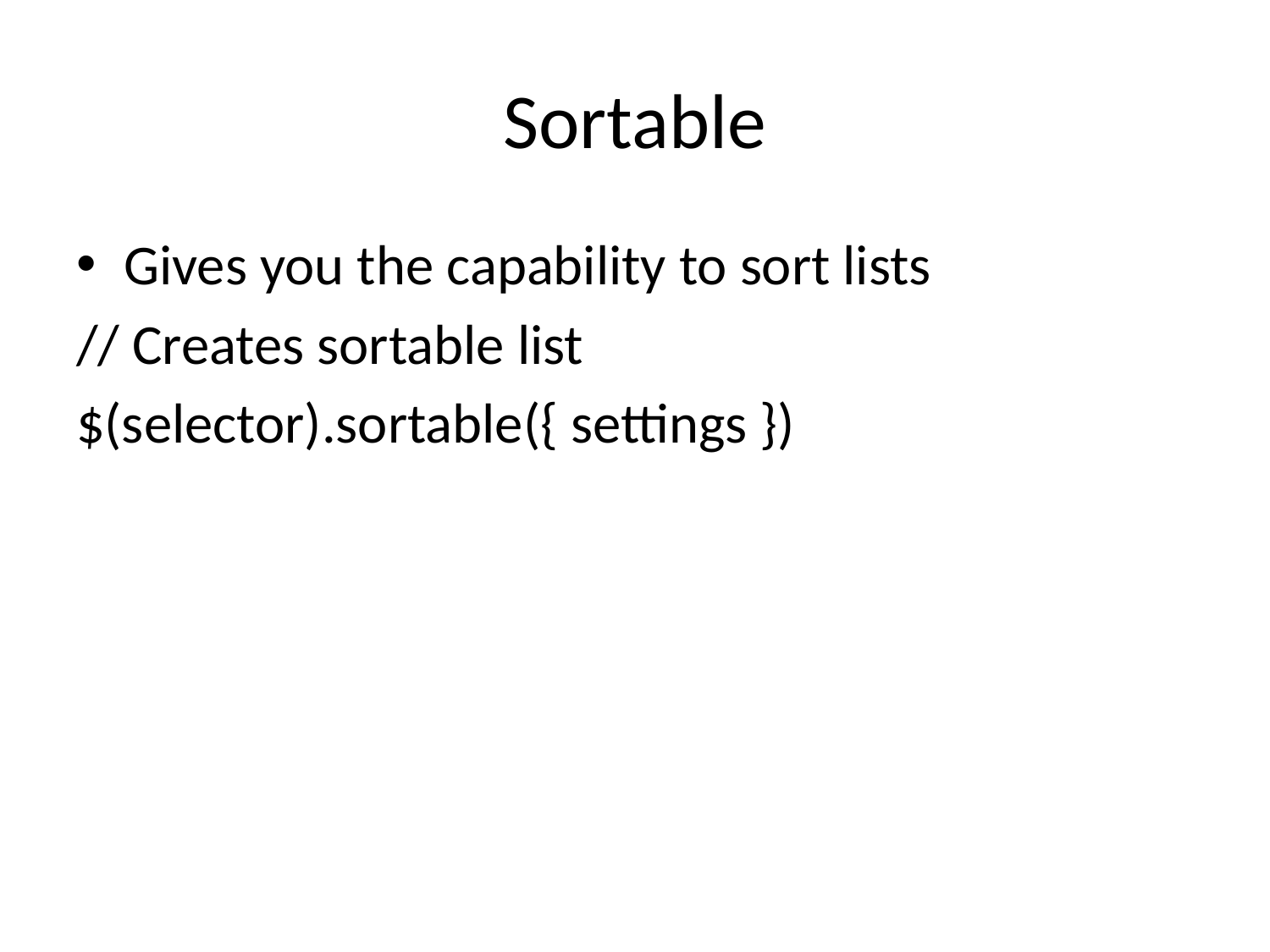

# Sortable
Gives you the capability to sort lists
// Creates sortable list
$(selector).sortable({ settings })